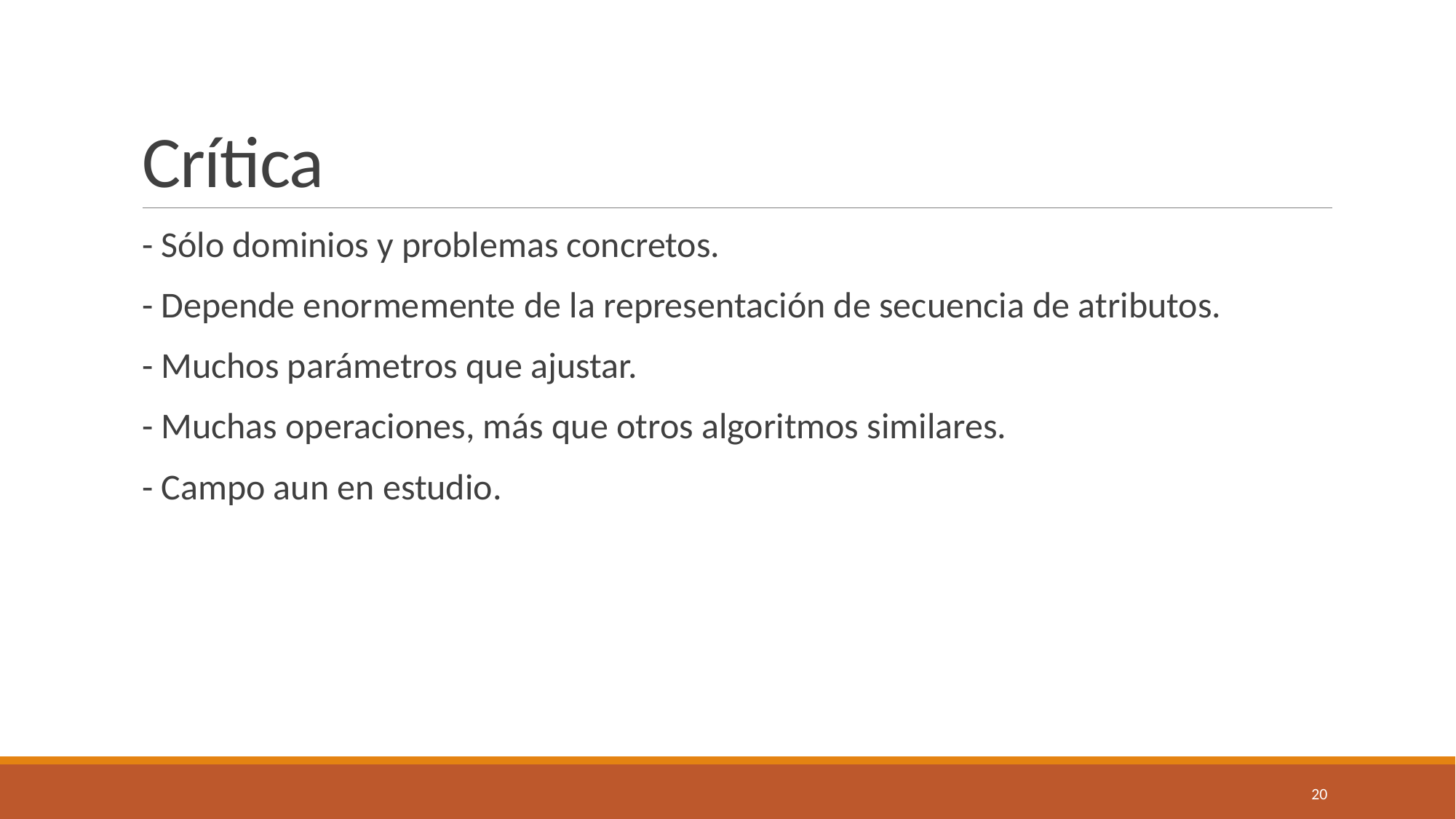

# Crítica
- Sólo dominios y problemas concretos.
- Depende enormemente de la representación de secuencia de atributos.
- Muchos parámetros que ajustar.
- Muchas operaciones, más que otros algoritmos similares.
- Campo aun en estudio.
20